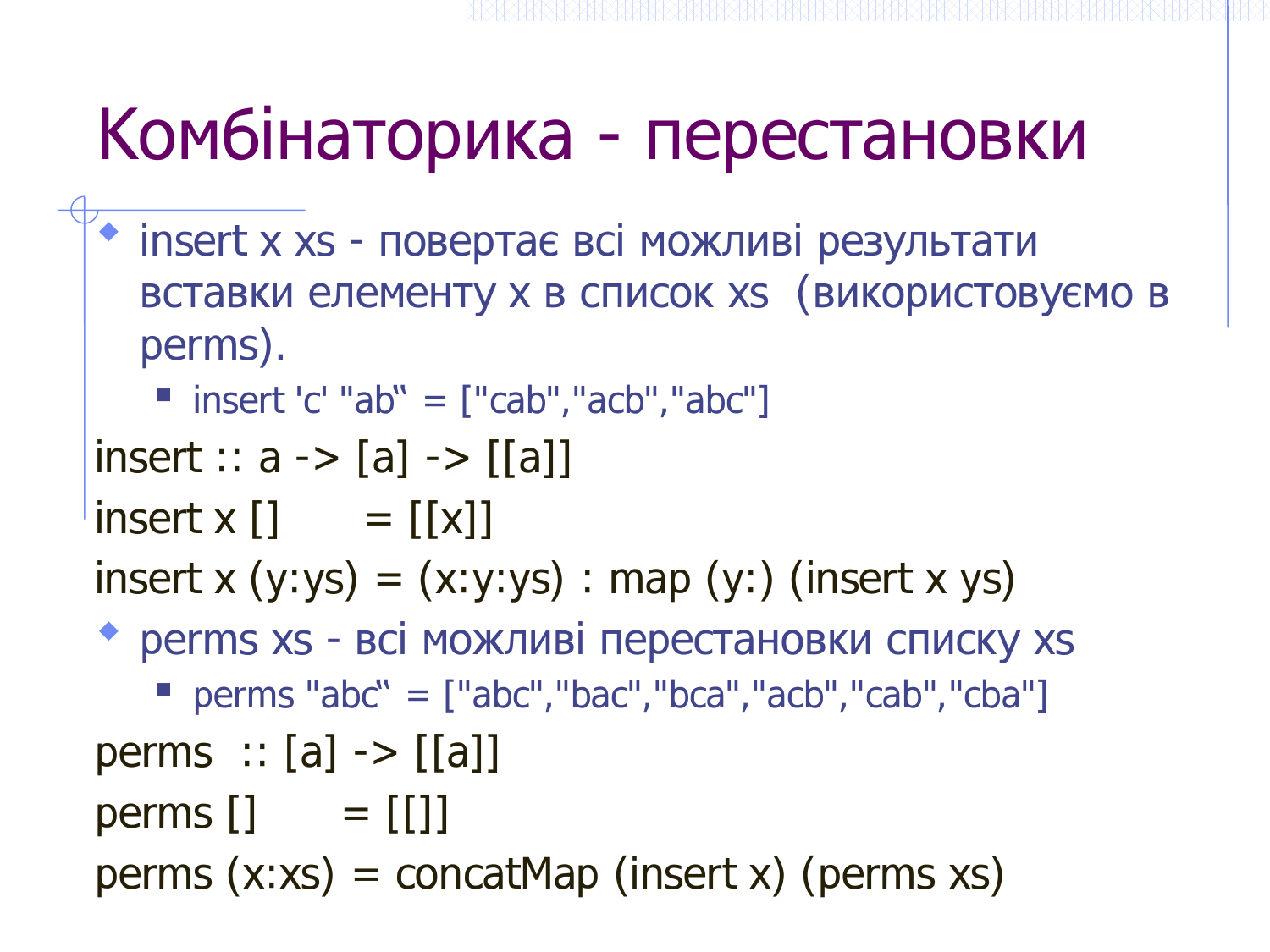

# Комбінаторика - перестановки
insert x xs - повертає всі можливі результати вставки елементу x в список xs  (використовуємо в perms).
insert 'c' "ab“ = ["cab","acb","abc"]
insert :: a -> [a] -> [[a]]
insert x []      = [[x]]
insert x (y:ys) = (x:y:ys) : map (y:) (insert x ys)
perms xs - всі можливі перестановки списку xs
perms "abc“ = ["abc","bac","bca","acb","cab","cba"]
perms  :: [a] -> [[a]]
perms []      = [[]]
perms (x:xs) = concatMap (insert x) (perms xs)